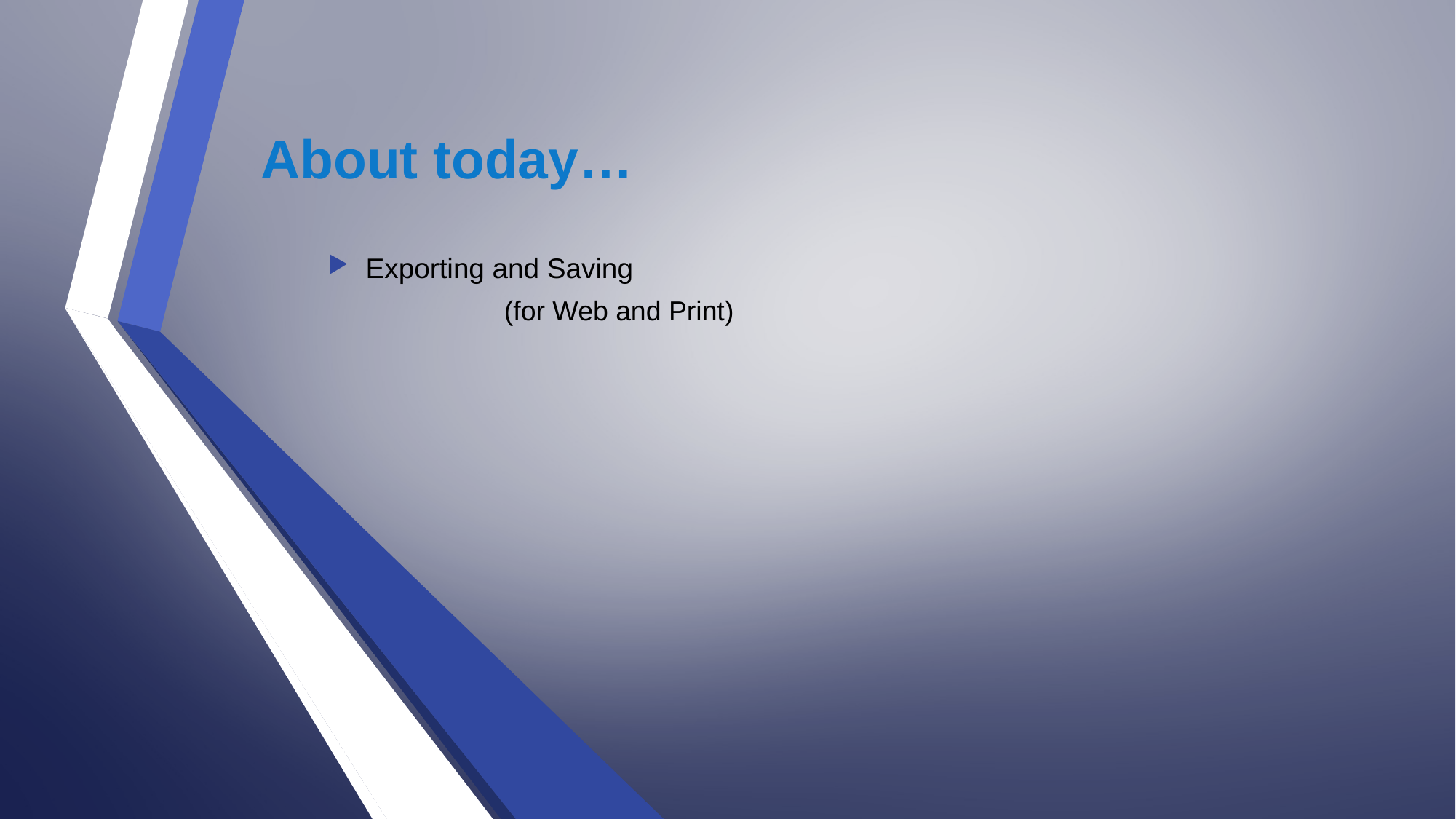

About today…
Exporting and Saving
(for Web and Print)